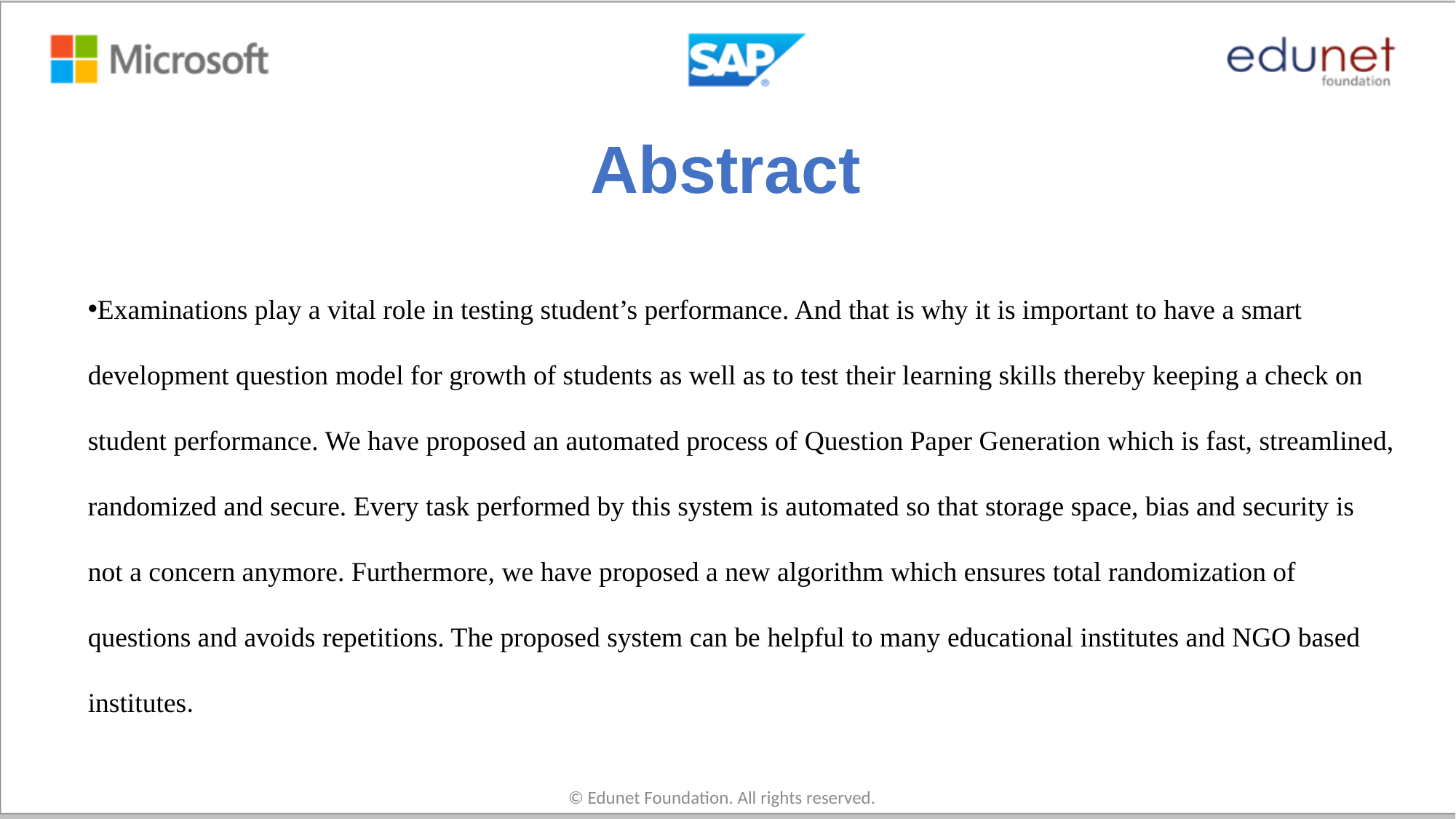

# Abstract
Examinations play a vital role in testing student’s performance. And that is why it is important to have a smart development question model for growth of students as well as to test their learning skills thereby keeping a check on student performance. We have proposed an automated process of Question Paper Generation which is fast, streamlined, randomized and secure. Every task performed by this system is automated so that storage space, bias and security is not a concern anymore. Furthermore, we have proposed a new algorithm which ensures total randomization of questions and avoids repetitions. The proposed system can be helpful to many educational institutes and NGO based institutes.

© Edunet Foundation. All rights reserved.